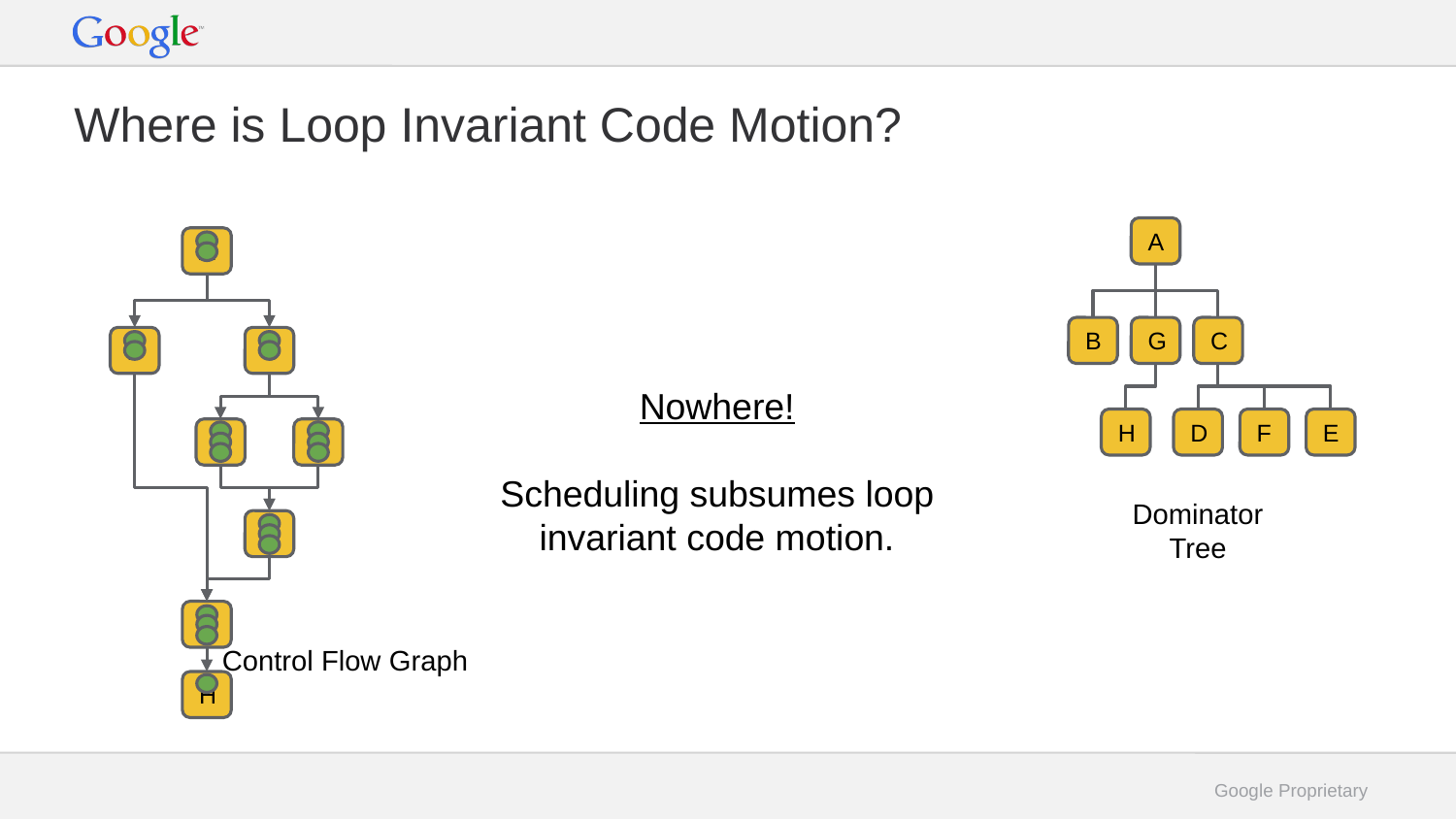

# Where is Loop Invariant Code Motion?
A
A

C
B
G
B
C

Nowhere!

Scheduling subsumes loop invariant code motion.

H
D
F
E
D
E

Dominator
Tree
F

G

Control Flow Graph
H